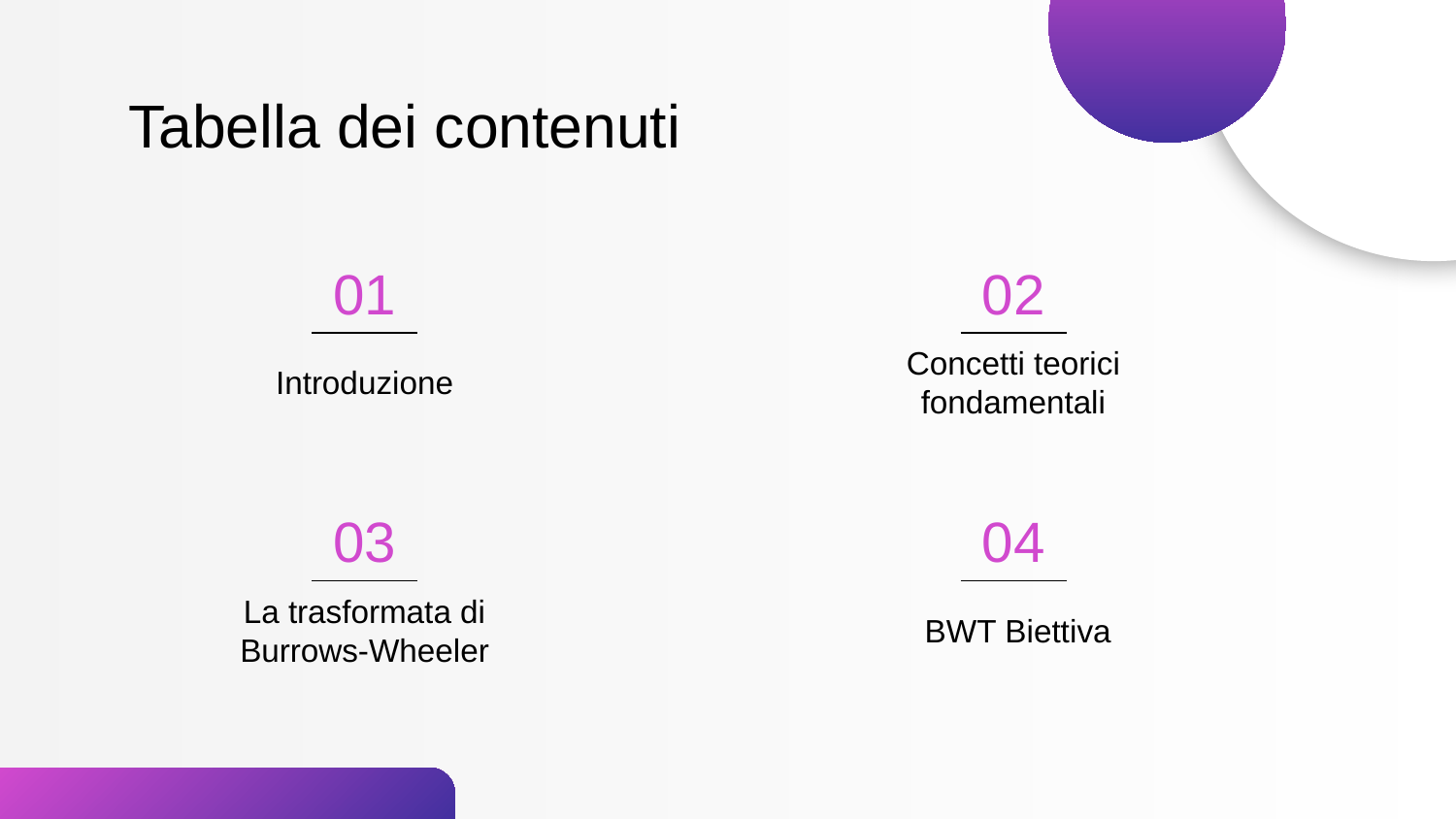

Tabella dei contenuti
01
02
# Introduzione
Concetti teorici fondamentali
03
04
La trasformata di Burrows-Wheeler
 BWT Biettiva